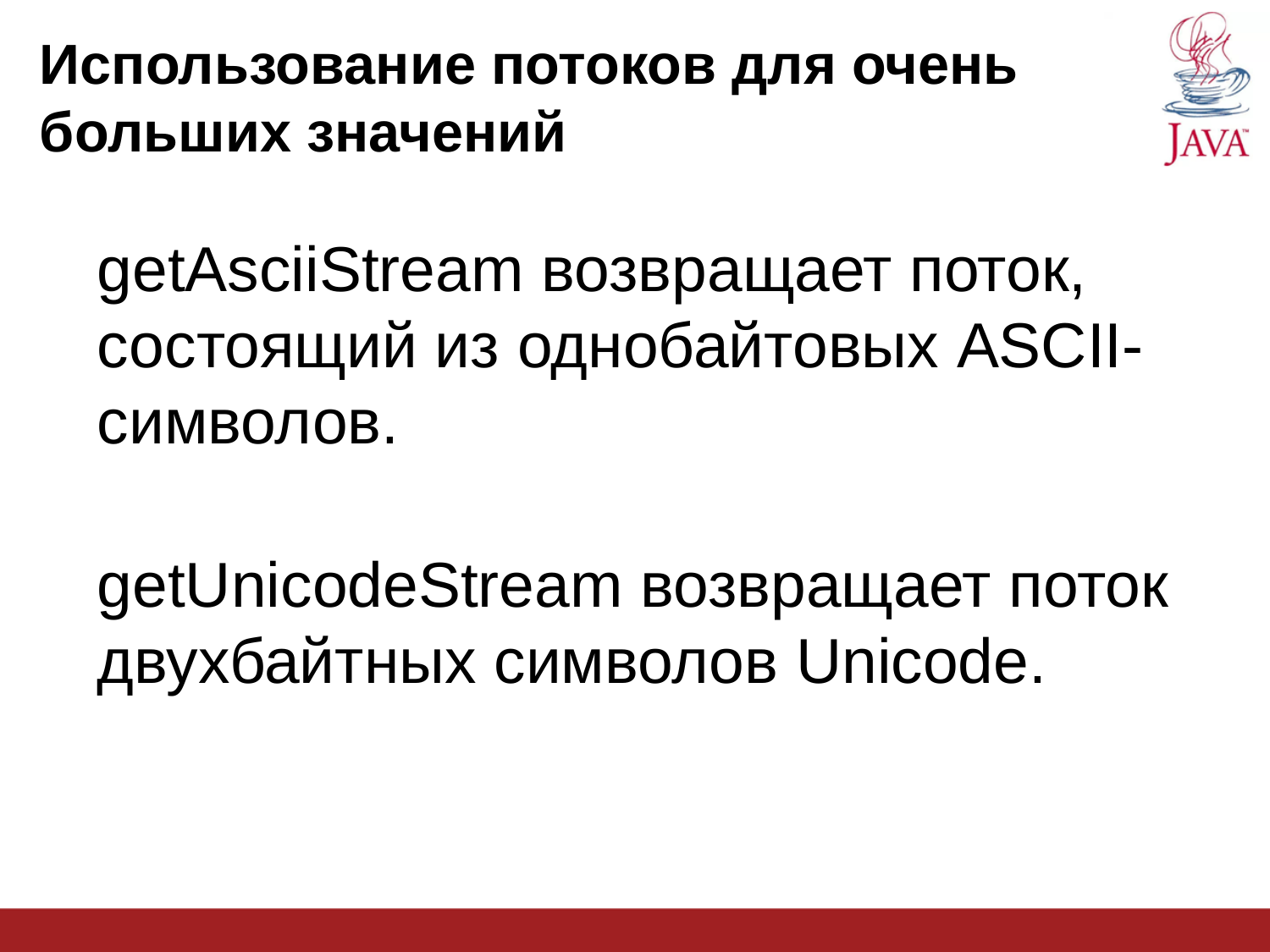

Использование потоков для очень больших значений
getAsciiStream возвращает поток, состоящий из однобайтовых ASCII-символов.
getUnicodeStream возвращает поток двухбайтных символов Unicode.